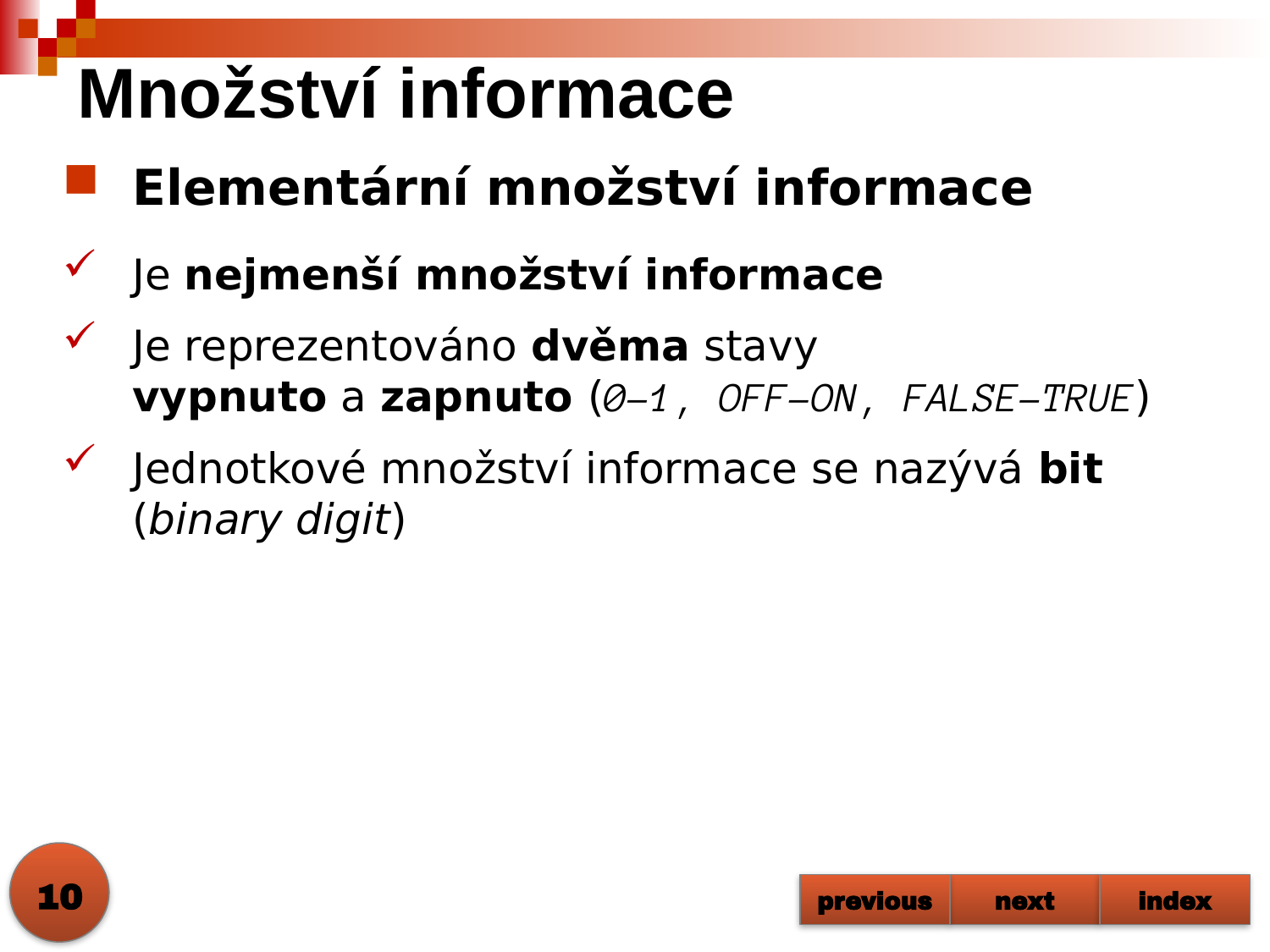

# Množství informace
Elementární množství informace
Je nejmenší množství informace
Je reprezentováno dvěma stavy
vypnuto a zapnuto (0-1, OFF-ON, FALSE-TRUE)
Jednotkové množství informace se nazývá bit (binary digit)

10
previous
next
index